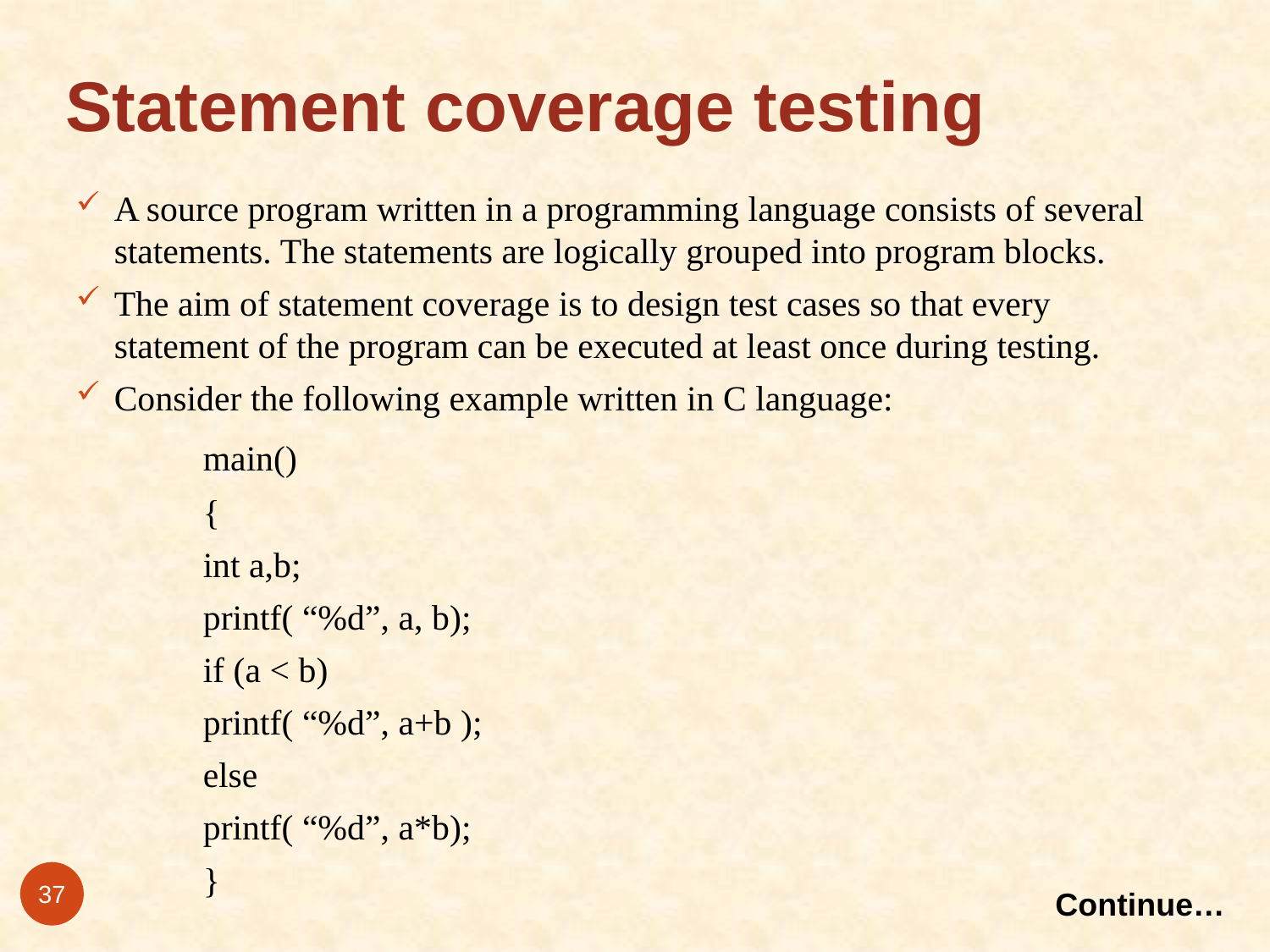

# Statement coverage testing
A source program written in a programming language consists of several statements. The statements are logically grouped into program blocks.
The aim of statement coverage is to design test cases so that every statement of the program can be executed at least once during testing.
Consider the following example written in C language:
	main()
	{
	int a,b;
	printf( “%d”, a, b);
	if (a < b)
	printf( “%d”, a+b );
	else
	printf( “%d”, a*b);
	}

37
 Continue…